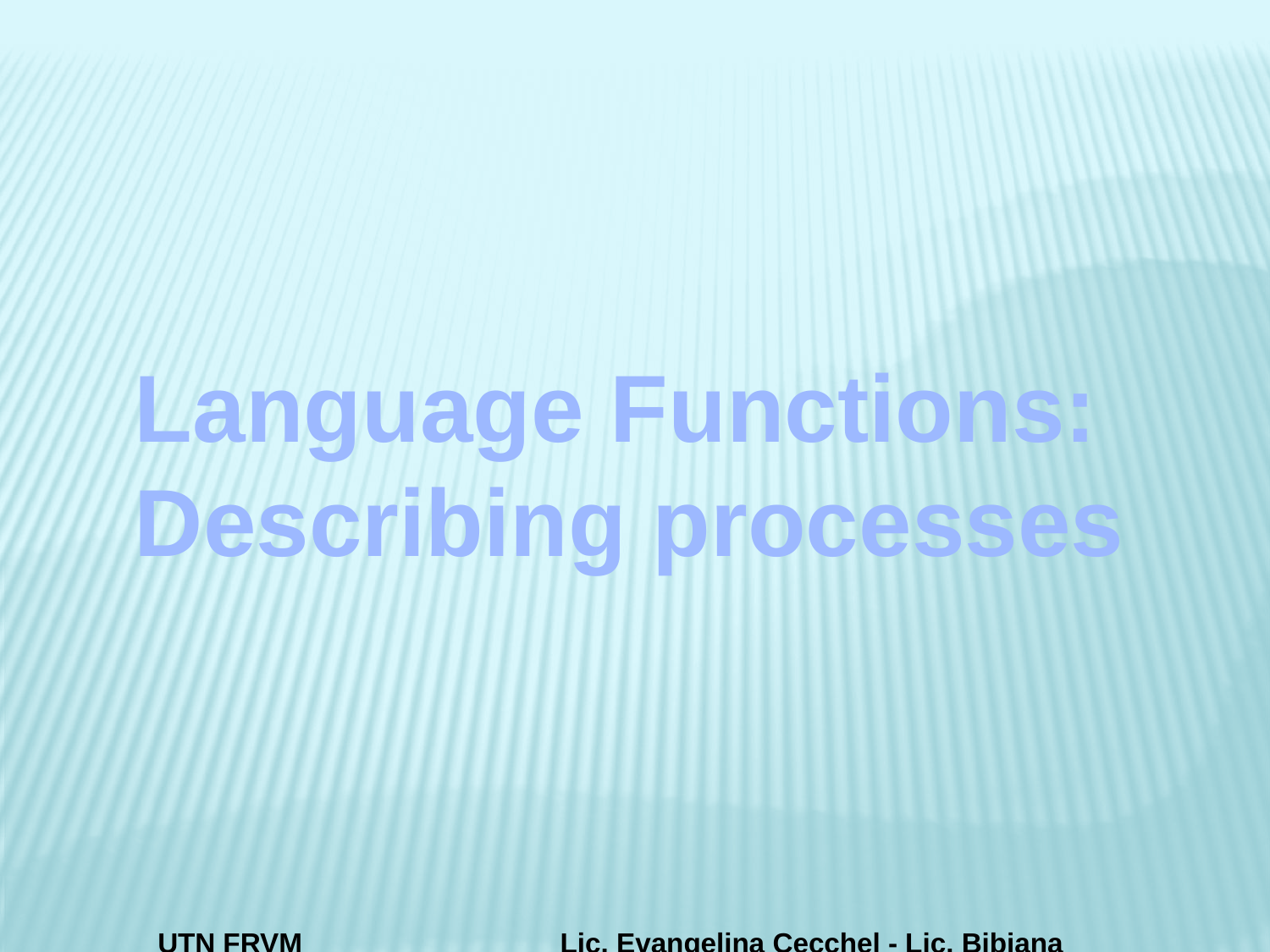

Language Functions:
Describing processes

UTN FRVM                                 Lic. Evangelina Cecchel - Lic. Bibiana Fernandez